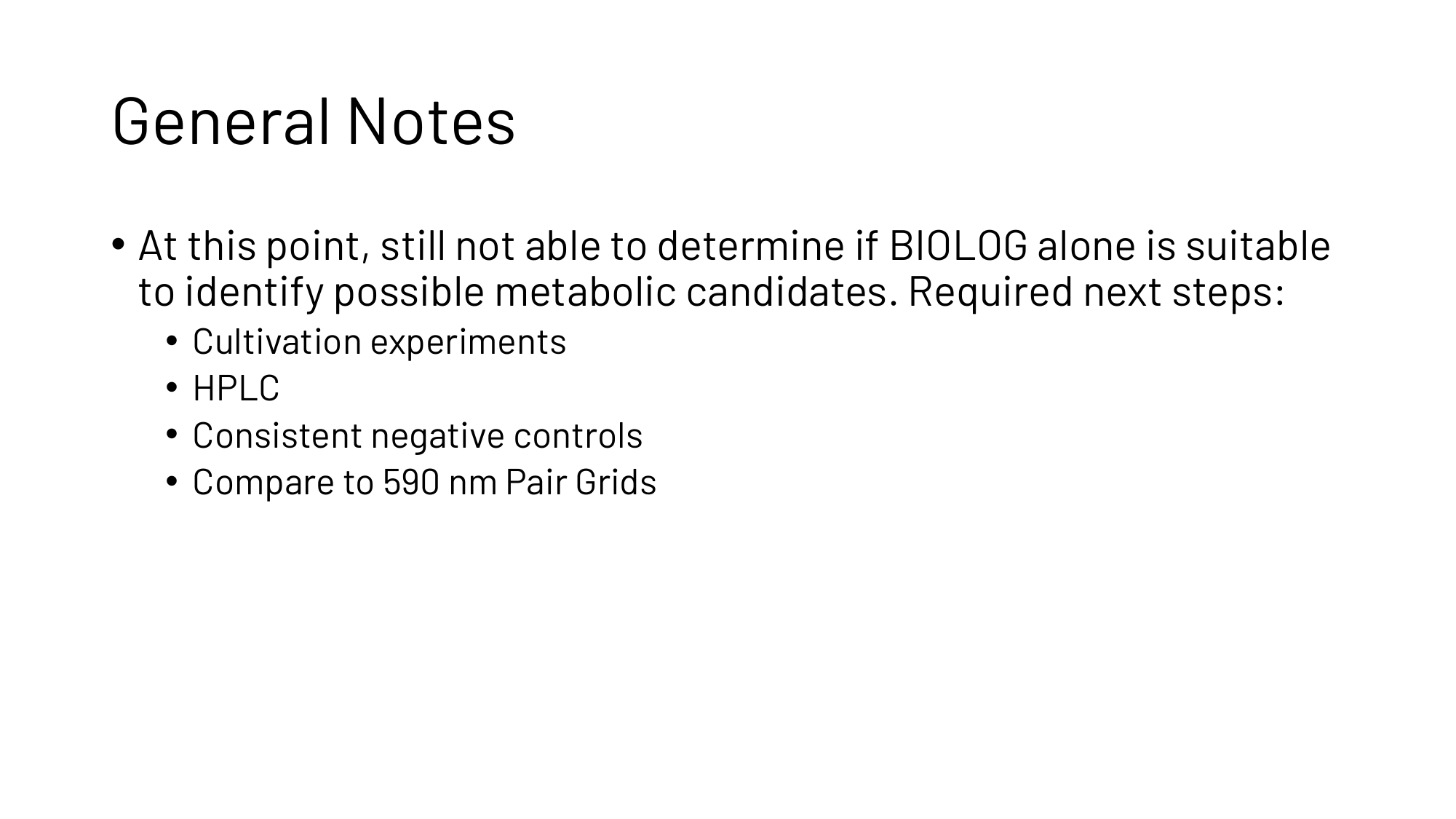

# General Notes
At this point, still not able to determine if BIOLOG alone is suitable to identify possible metabolic candidates. Required next steps:
Cultivation experiments
HPLC
Consistent negative controls
Compare to 590 nm Pair Grids